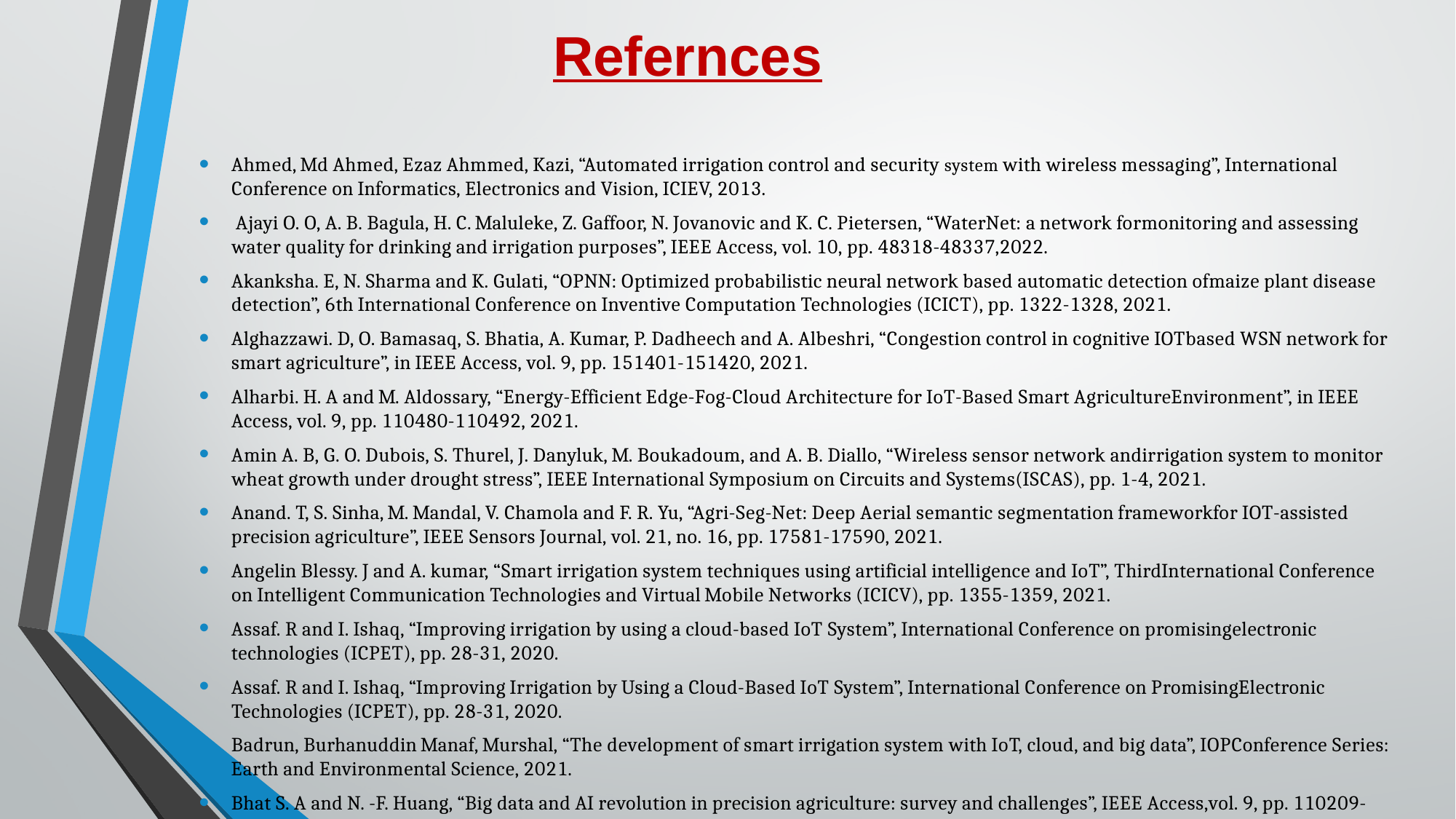

# Refernces
Ahmed, Md Ahmed, Ezaz Ahmmed, Kazi, “Automated irrigation control and security system with wireless messaging”, International Conference on Informatics, Electronics and Vision, ICIEV, 2013.
 Ajayi O. O, A. B. Bagula, H. C. Maluleke, Z. Gaffoor, N. Jovanovic and K. C. Pietersen, “WaterNet: a network formonitoring and assessing water quality for drinking and irrigation purposes”, IEEE Access, vol. 10, pp. 48318-48337,2022.
Akanksha. E, N. Sharma and K. Gulati, “OPNN: Optimized probabilistic neural network based automatic detection ofmaize plant disease detection”, 6th International Conference on Inventive Computation Technologies (ICICT), pp. 1322-1328, 2021.
Alghazzawi. D, O. Bamasaq, S. Bhatia, A. Kumar, P. Dadheech and A. Albeshri, “Congestion control in cognitive IOTbased WSN network for smart agriculture”, in IEEE Access, vol. 9, pp. 151401-151420, 2021.
Alharbi. H. A and M. Aldossary, “Energy-Efficient Edge-Fog-Cloud Architecture for IoT-Based Smart AgricultureEnvironment”, in IEEE Access, vol. 9, pp. 110480-110492, 2021.
Amin A. B, G. O. Dubois, S. Thurel, J. Danyluk, M. Boukadoum, and A. B. Diallo, “Wireless sensor network andirrigation system to monitor wheat growth under drought stress”, IEEE International Symposium on Circuits and Systems(ISCAS), pp. 1-4, 2021.
Anand. T, S. Sinha, M. Mandal, V. Chamola and F. R. Yu, “Agri-Seg-Net: Deep Aerial semantic segmentation frameworkfor IOT-assisted precision agriculture”, IEEE Sensors Journal, vol. 21, no. 16, pp. 17581-17590, 2021.
Angelin Blessy. J and A. kumar, “Smart irrigation system techniques using artificial intelligence and IoT”, ThirdInternational Conference on Intelligent Communication Technologies and Virtual Mobile Networks (ICICV), pp. 1355-1359, 2021.
Assaf. R and I. Ishaq, “Improving irrigation by using a cloud-based IoT System”, International Conference on promisingelectronic technologies (ICPET), pp. 28-31, 2020.
Assaf. R and I. Ishaq, “Improving Irrigation by Using a Cloud-Based IoT System”, International Conference on PromisingElectronic Technologies (ICPET), pp. 28-31, 2020.
Badrun, Burhanuddin Manaf, Murshal, “The development of smart irrigation system with IoT, cloud, and big data”, IOPConference Series: Earth and Environmental Science, 2021.
Bhat S. A and N. -F. Huang, “Big data and AI revolution in precision agriculture: survey and challenges”, IEEE Access,vol. 9, pp. 110209-110222, 2021.